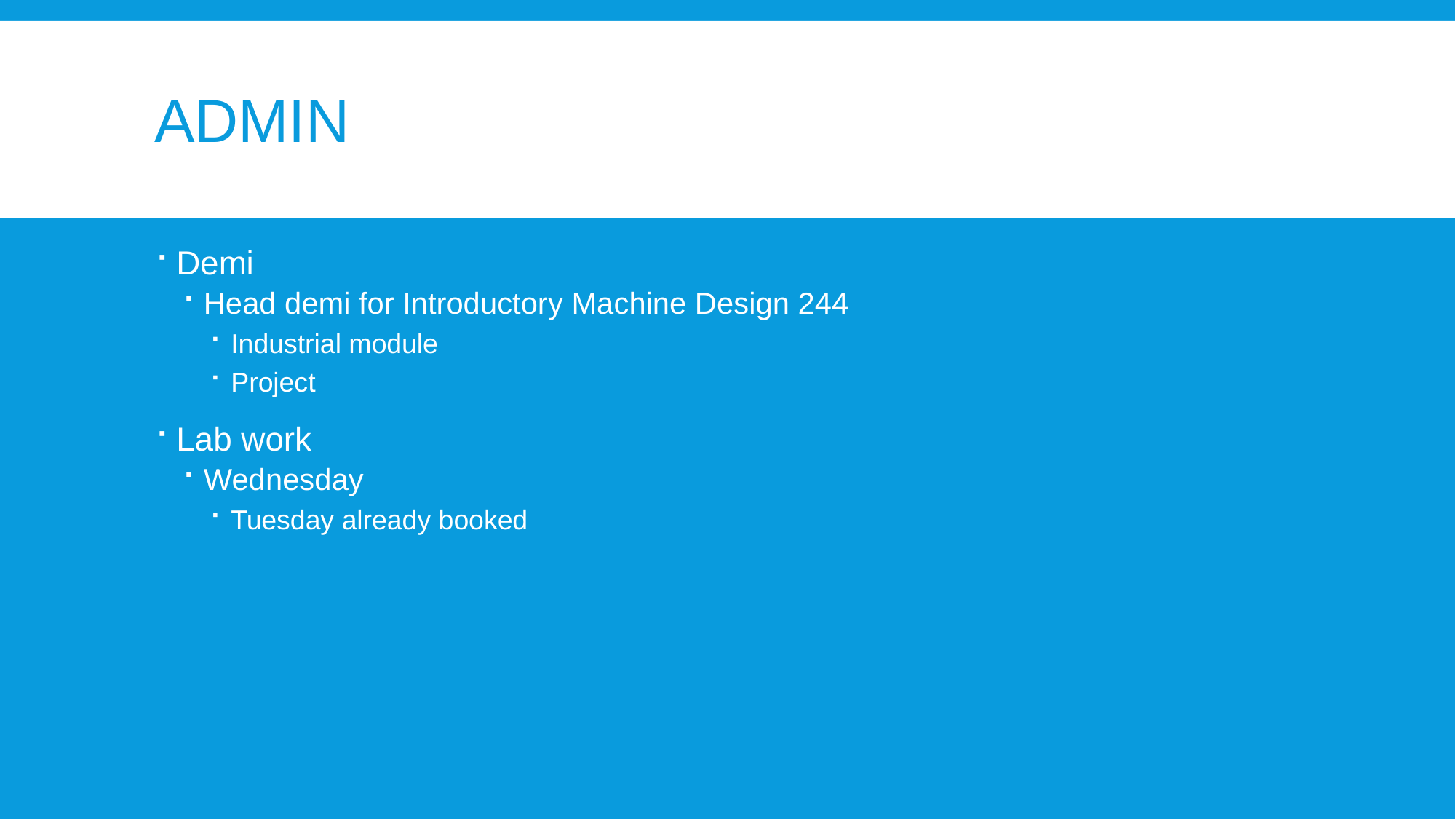

# Admin
Demi
Head demi for Introductory Machine Design 244
Industrial module
Project
Lab work
Wednesday
Tuesday already booked